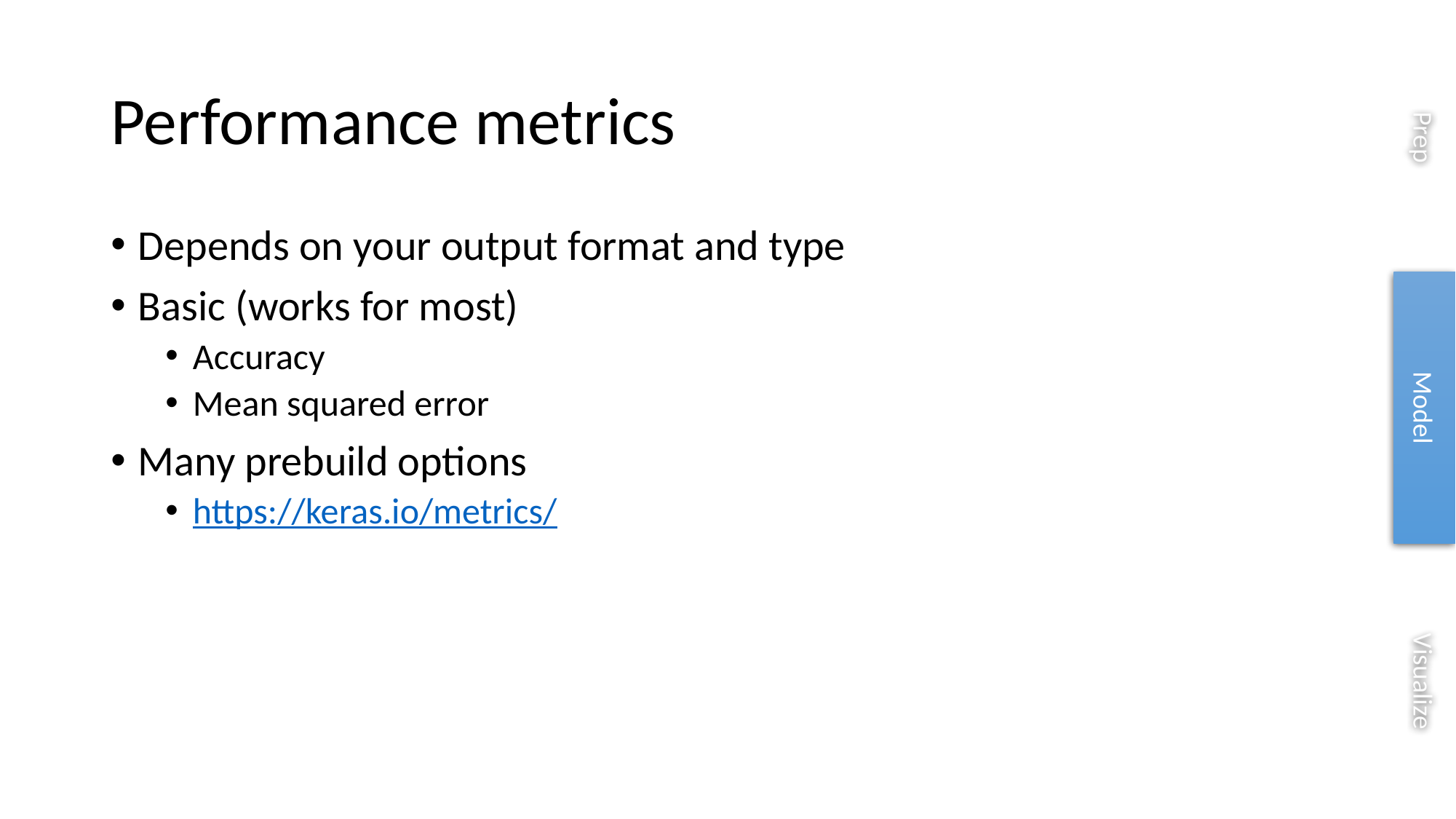

Prep
# Performance metrics
Depends on your output format and type
Basic (works for most)
Accuracy
Mean squared error
Many prebuild options
https://keras.io/metrics/
Model
Visualize